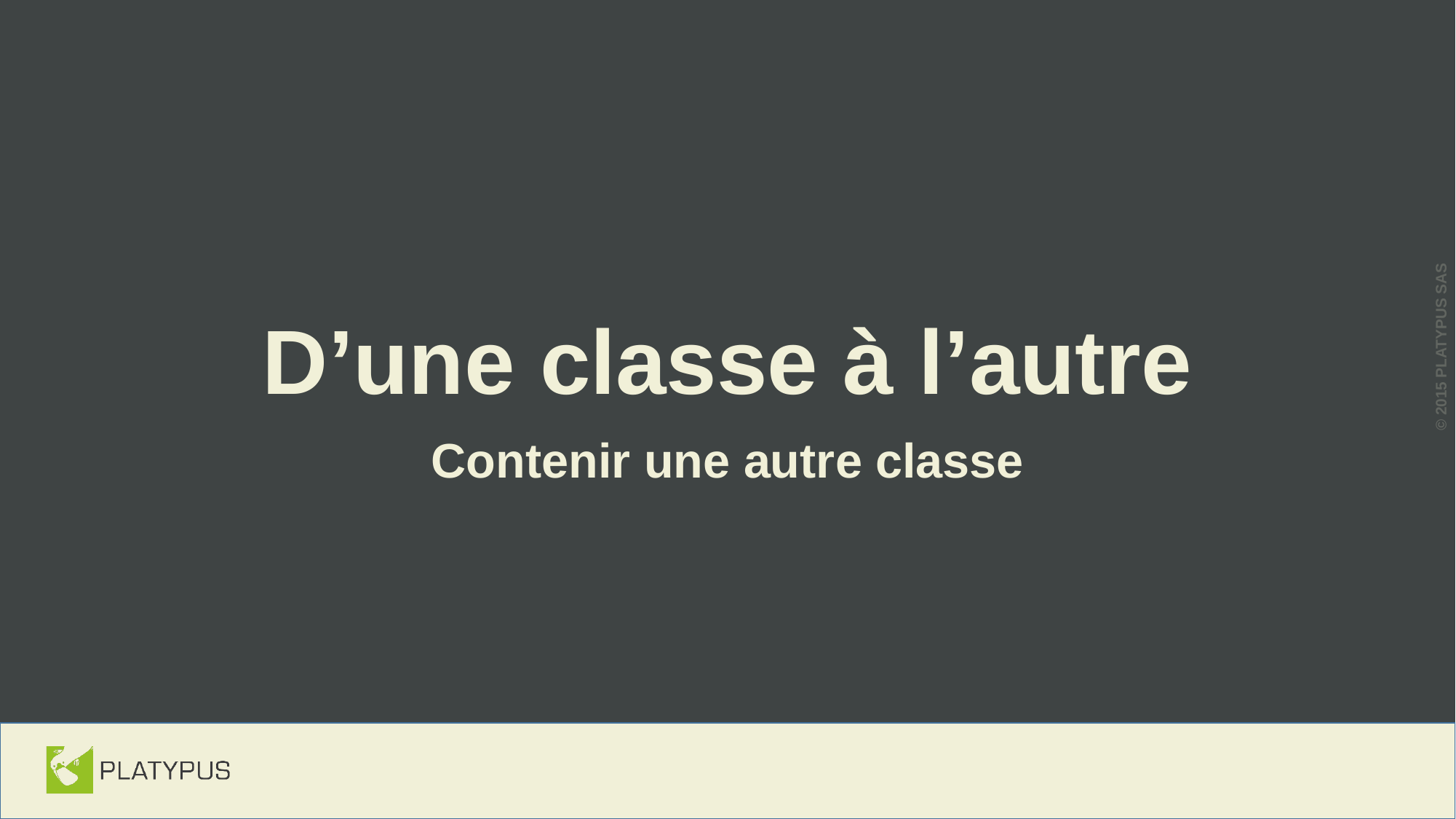

# D’une classe à l’autre
Contenir une autre classe